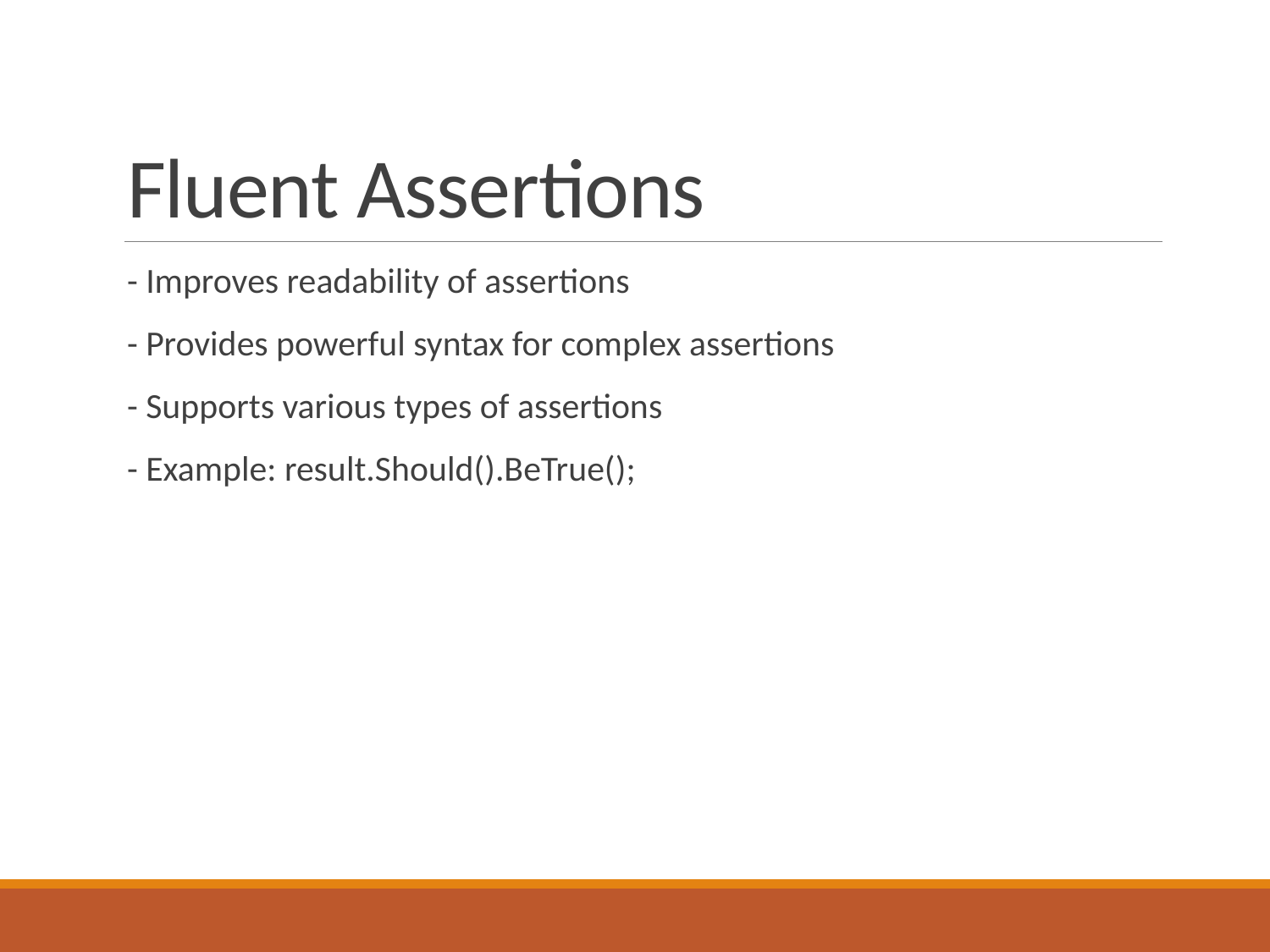

# Fluent Assertions
- Improves readability of assertions
- Provides powerful syntax for complex assertions
- Supports various types of assertions
- Example: result.Should().BeTrue();